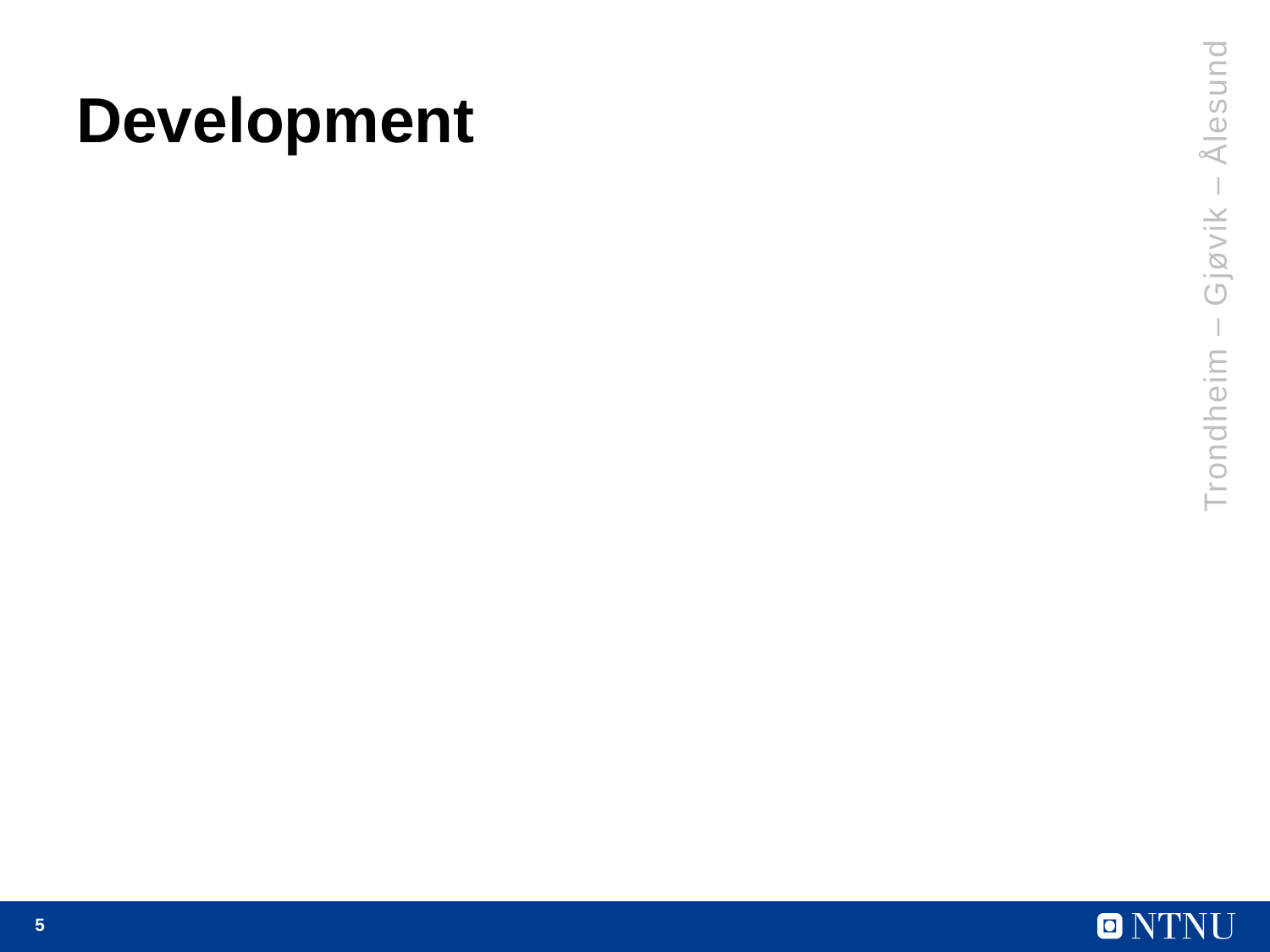

# Development

Trondheim – Gjøvik – Ålesund